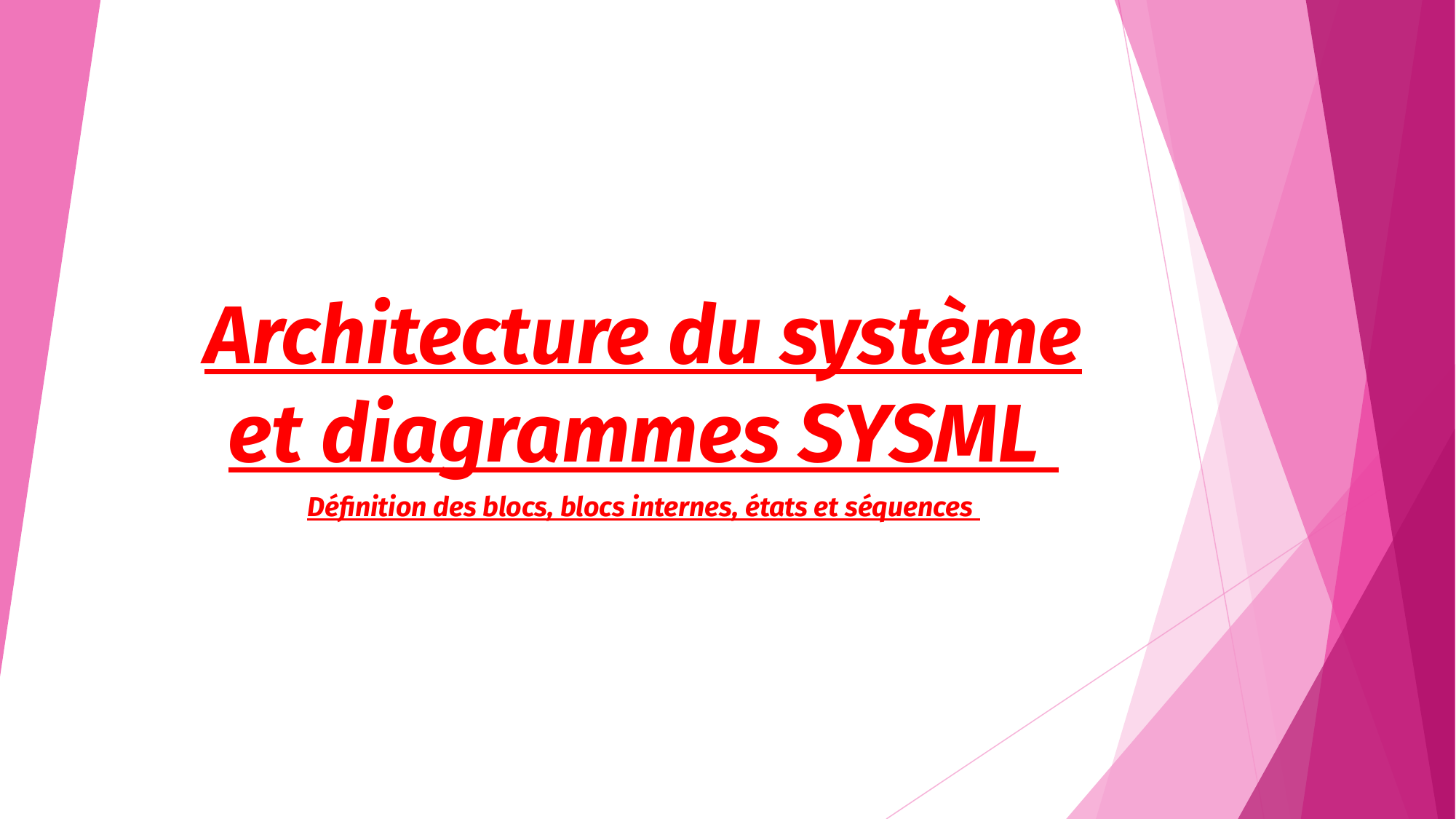

# Architecture du système et diagrammes SYSML
Définition des blocs, blocs internes, états et séquences